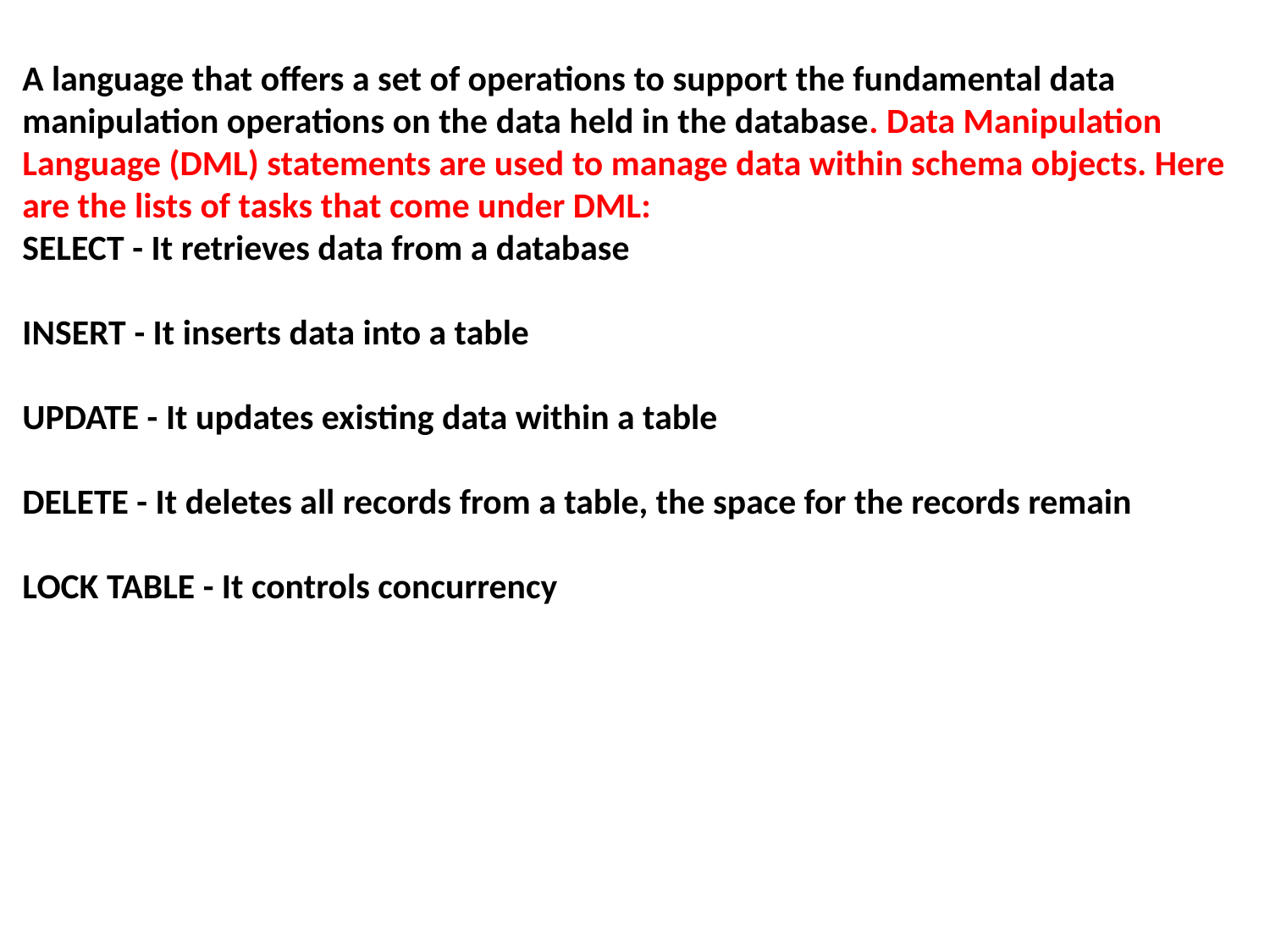

A language that offers a set of operations to support the fundamental data manipulation operations on the data held in the database. Data Manipulation Language (DML) statements are used to manage data within schema objects. Here are the lists of tasks that come under DML:
SELECT - It retrieves data from a database

INSERT - It inserts data into a table

UPDATE - It updates existing data within a table

DELETE - It deletes all records from a table, the space for the records remain

LOCK TABLE - It controls concurrency